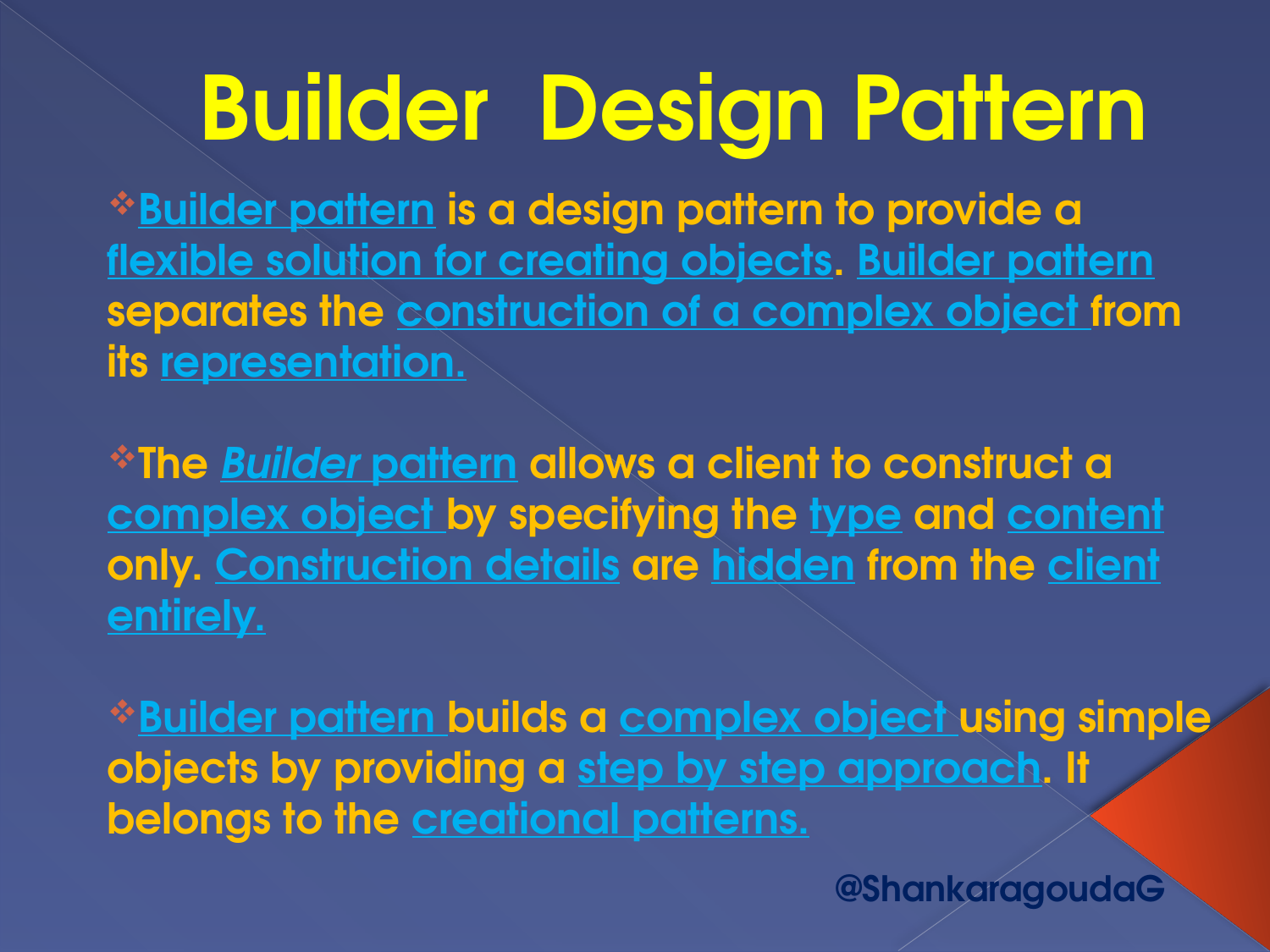

# Builder  Design Pattern
Builder pattern is a design pattern to provide a flexible solution for creating objects. Builder pattern separates the construction of a complex object from its representation.

The Builder pattern allows a client to construct a complex object by specifying the type and content only. Construction details are hidden from the client entirely.

Builder pattern builds a complex object using simple objects by providing a step by step approach. It belongs to the creational patterns.
@ShankaragoudaG